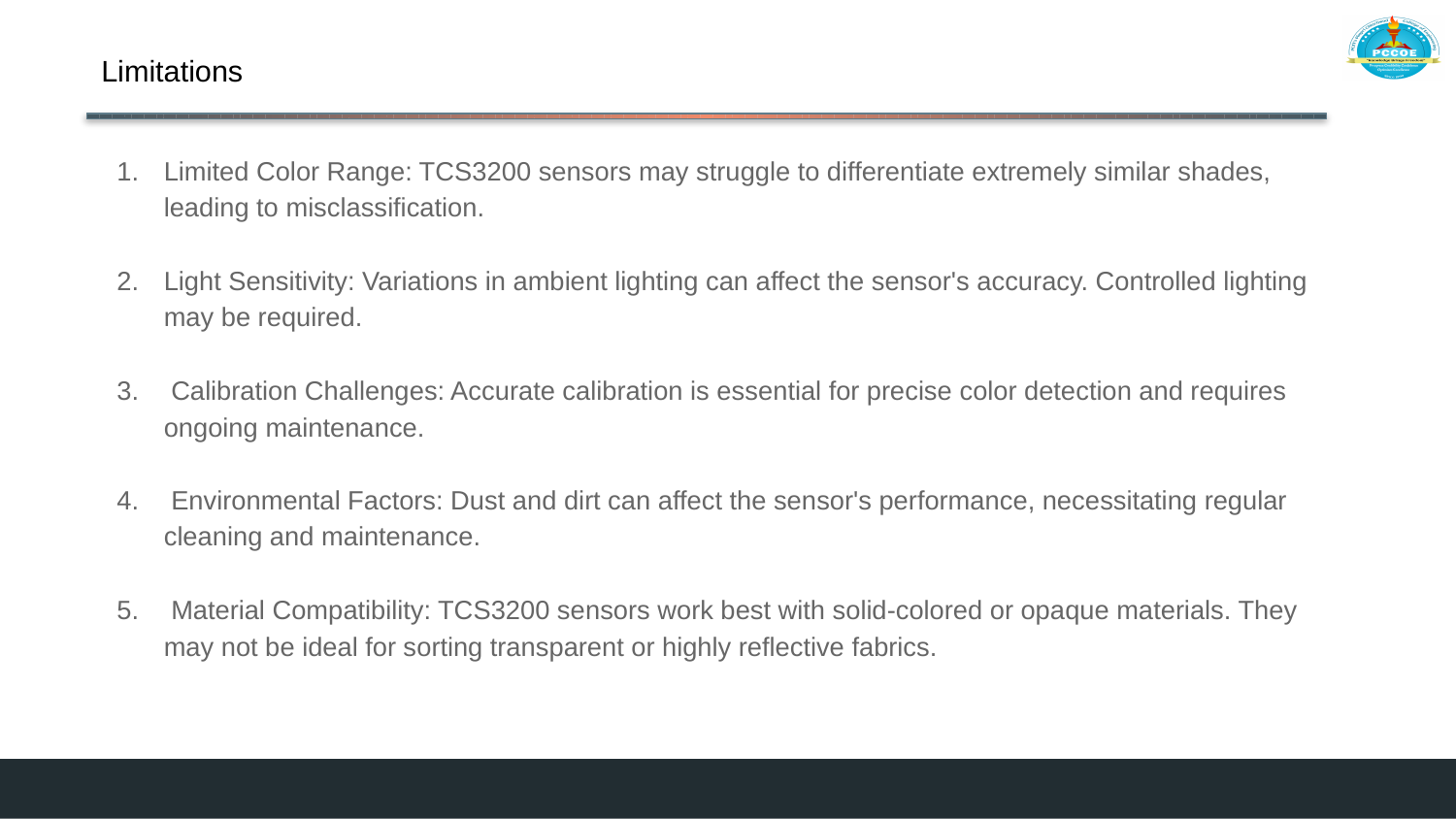

# Limitations
Limited Color Range: TCS3200 sensors may struggle to differentiate extremely similar shades, leading to misclassification.

Light Sensitivity: Variations in ambient lighting can affect the sensor's accuracy. Controlled lighting may be required.

 Calibration Challenges: Accurate calibration is essential for precise color detection and requires ongoing maintenance.

 Environmental Factors: Dust and dirt can affect the sensor's performance, necessitating regular cleaning and maintenance.

 Material Compatibility: TCS3200 sensors work best with solid-colored or opaque materials. They may not be ideal for sorting transparent or highly reflective fabrics.